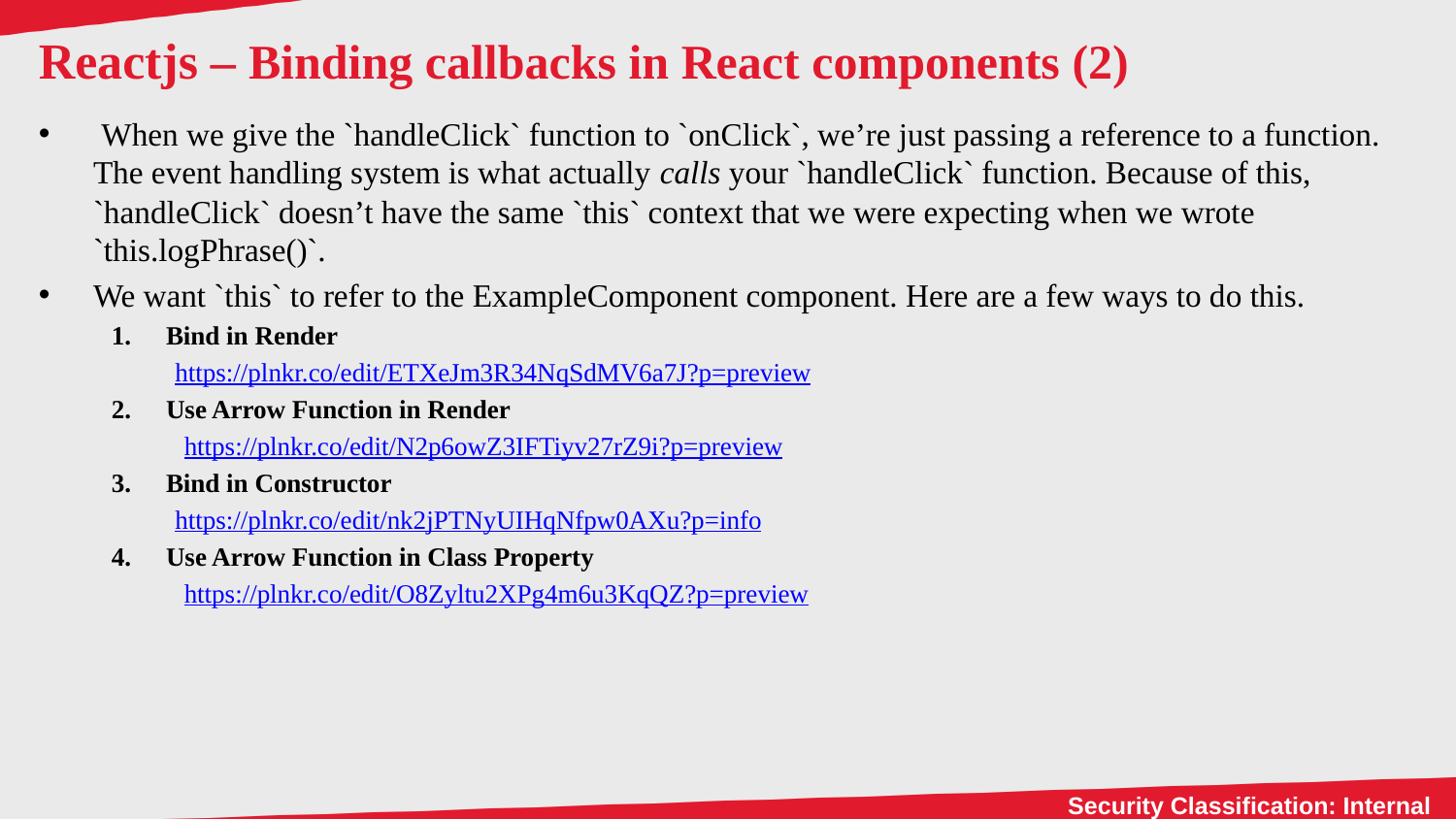

# Reactjs – Binding callbacks in React components (2)
 When we give the `handleClick` function to `onClick`, we’re just passing a reference to a function. The event handling system is what actually calls your `handleClick` function. Because of this, `handleClick` doesn’t have the same `this` context that we were expecting when we wrote `this.logPhrase()`.
We want `this` to refer to the ExampleComponent component. Here are a few ways to do this.
Bind in Render
https://plnkr.co/edit/ETXeJm3R34NqSdMV6a7J?p=preview
Use Arrow Function in Render
https://plnkr.co/edit/N2p6owZ3IFTiyv27rZ9i?p=preview
Bind in Constructor
https://plnkr.co/edit/nk2jPTNyUIHqNfpw0AXu?p=info
Use Arrow Function in Class Property
https://plnkr.co/edit/O8Zyltu2XPg4m6u3KqQZ?p=preview